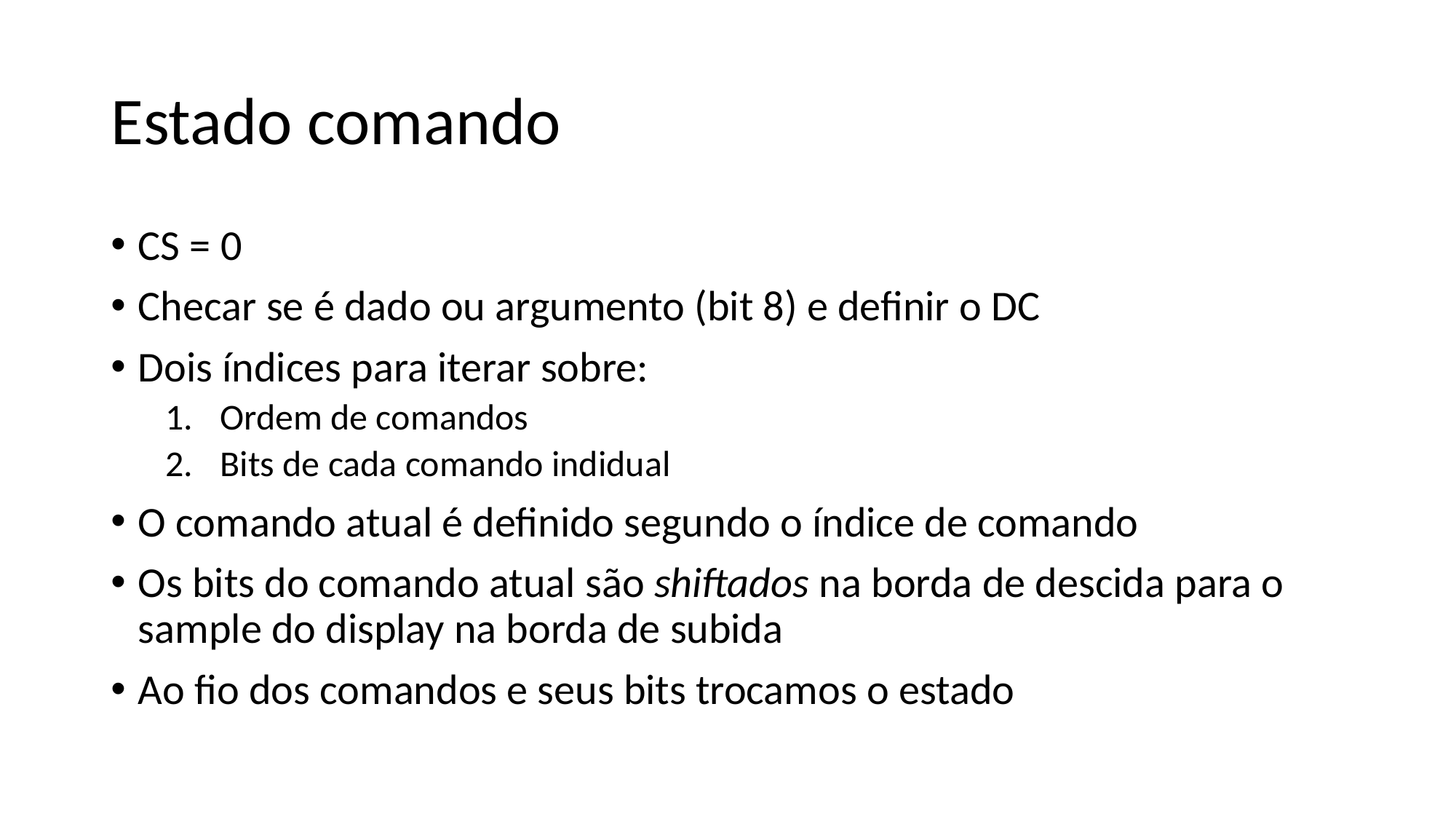

# Estado comando
CS = 0
Checar se é dado ou argumento (bit 8) e definir o DC
Dois índices para iterar sobre:
Ordem de comandos
Bits de cada comando indidual
O comando atual é definido segundo o índice de comando
Os bits do comando atual são shiftados na borda de descida para o sample do display na borda de subida
Ao fio dos comandos e seus bits trocamos o estado